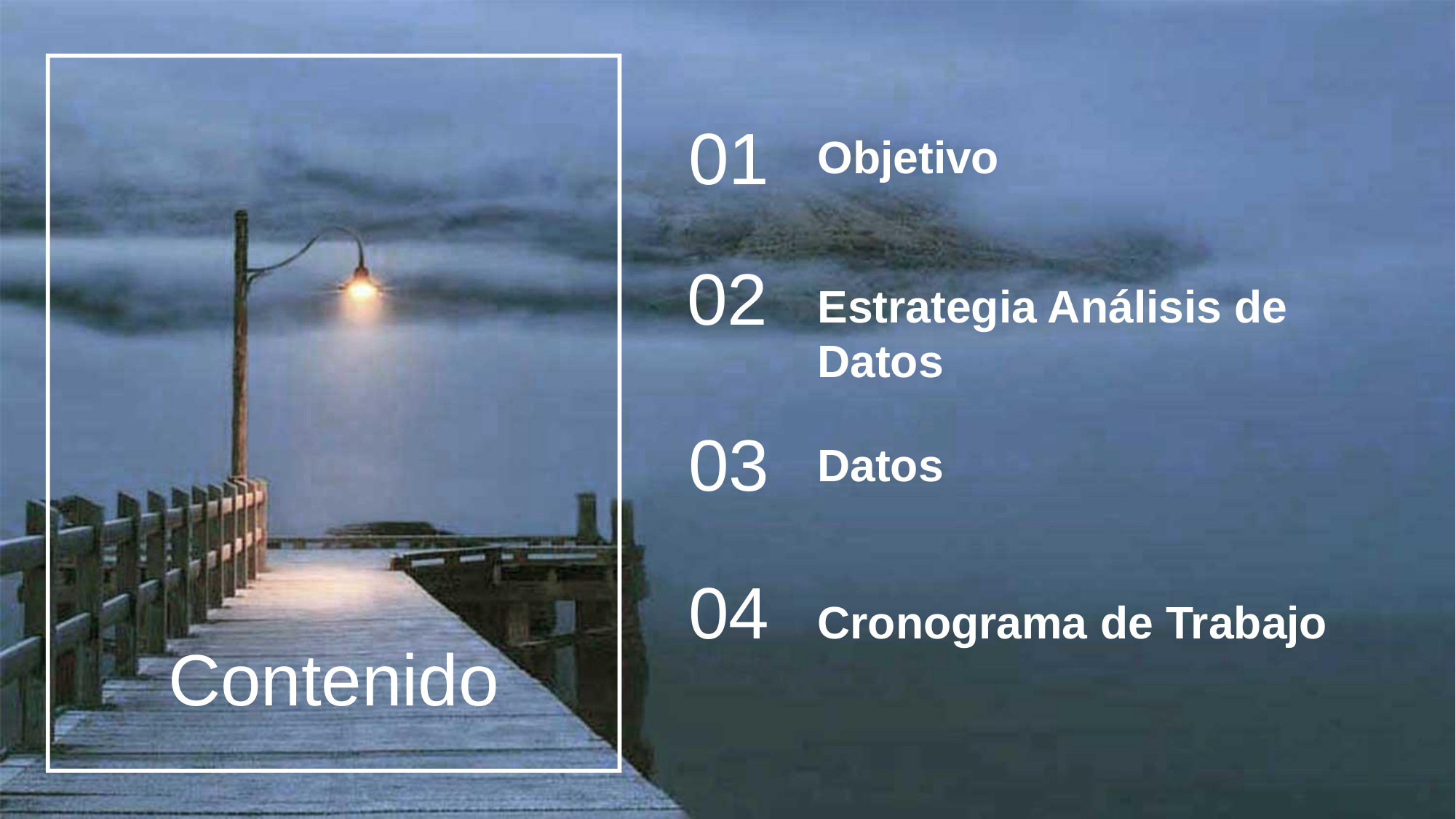

01
Objetivo
02
Estrategia Análisis de Datos

03
Datos
04
Contenido
Cronograma de Trabajo